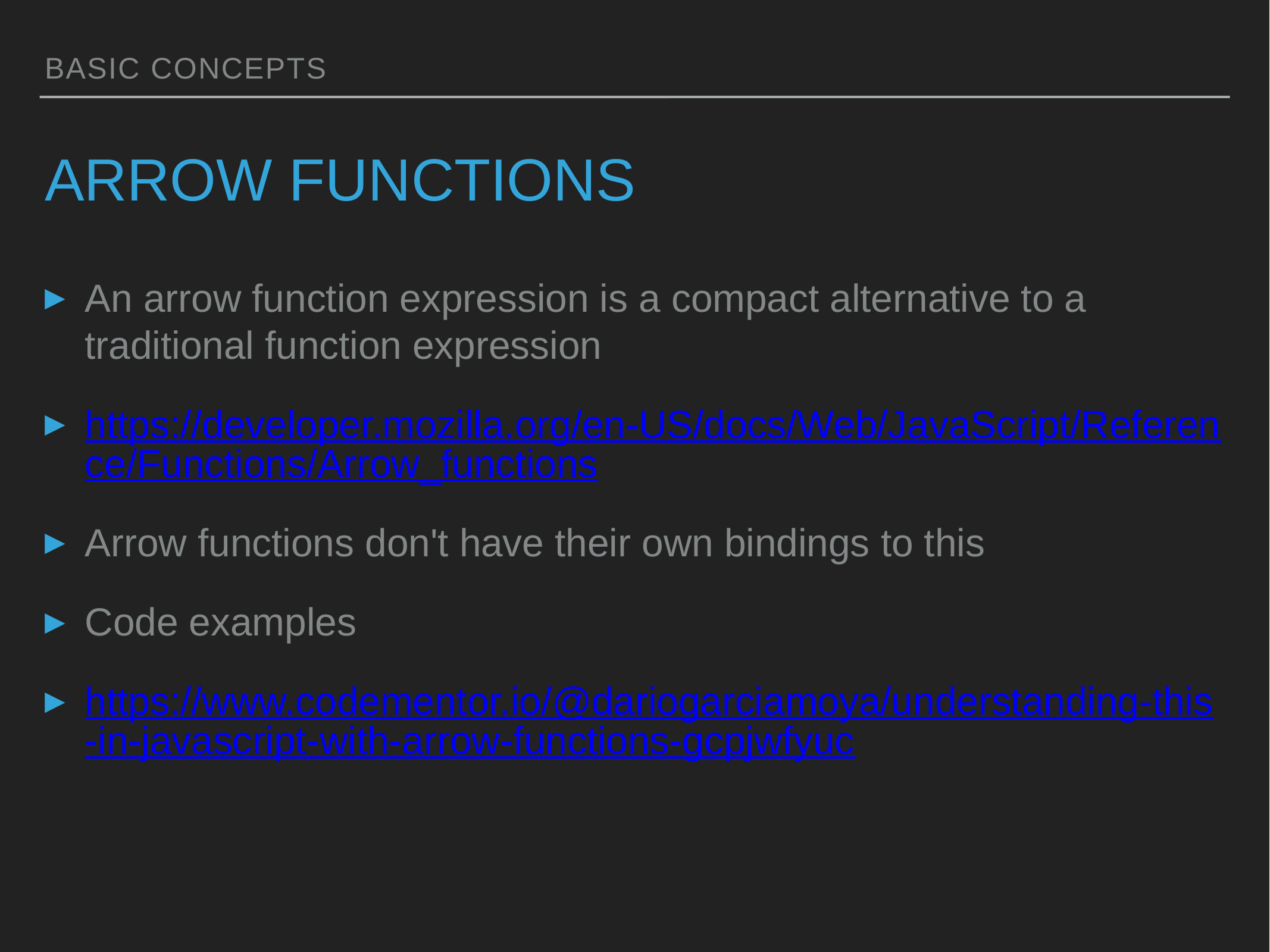

Basic concepts
# Arrow functions
An arrow function expression is a compact alternative to a traditional function expression
https://developer.mozilla.org/en-US/docs/Web/JavaScript/Reference/Functions/Arrow_functions
Arrow functions don't have their own bindings to this
Code examples
https://www.codementor.io/@dariogarciamoya/understanding-this-in-javascript-with-arrow-functions-gcpjwfyuc